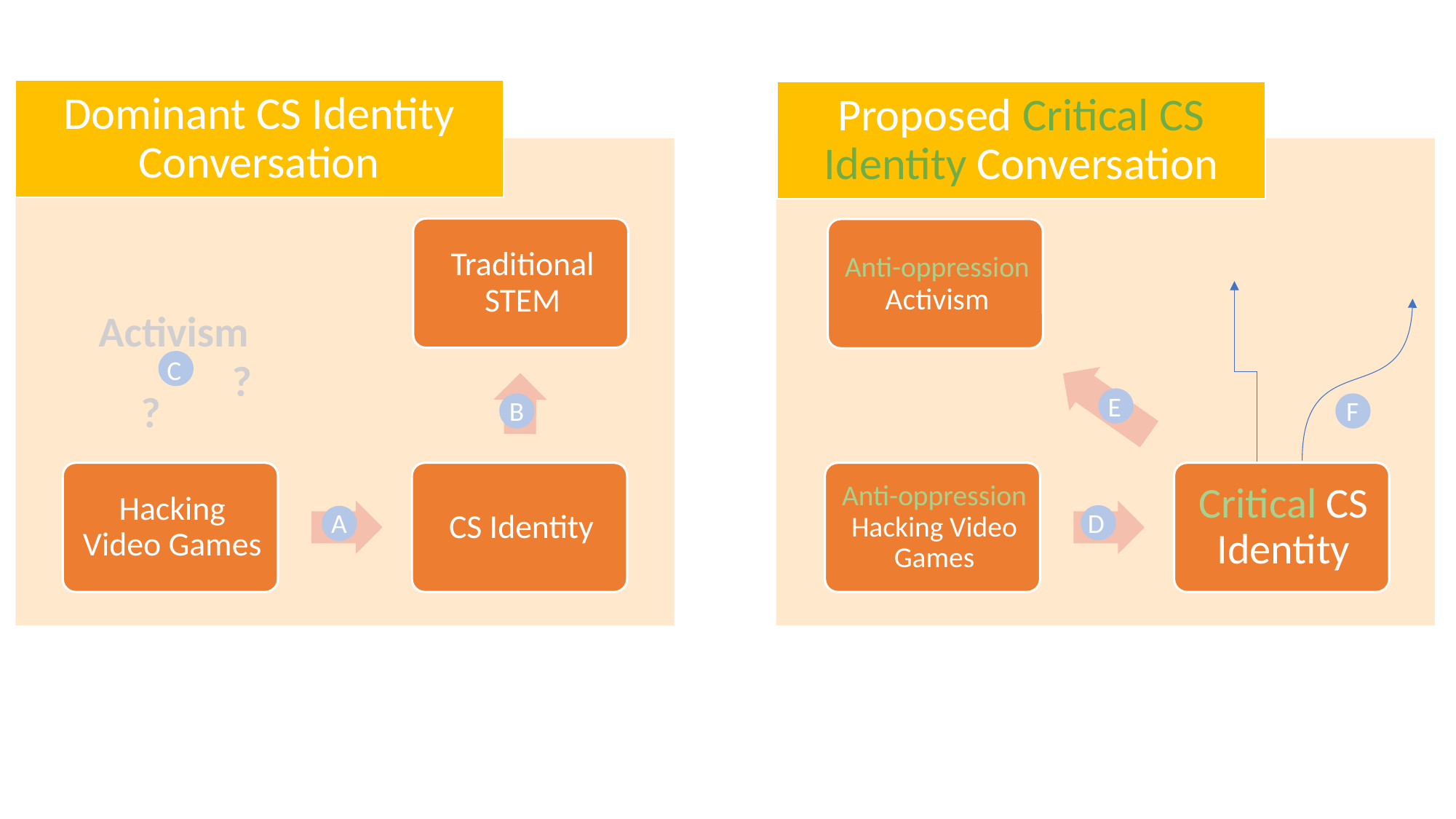

Dominant CS Identity Conversation
Proposed Critical CS Identity Conversation
Anti-oppression Hacking Video Games

Critical CS Identity

Anti-oppression Activism
Hacking Video Games

CS Identity

Traditional STEM
Activism
C
?

?
E
B

F

A
D